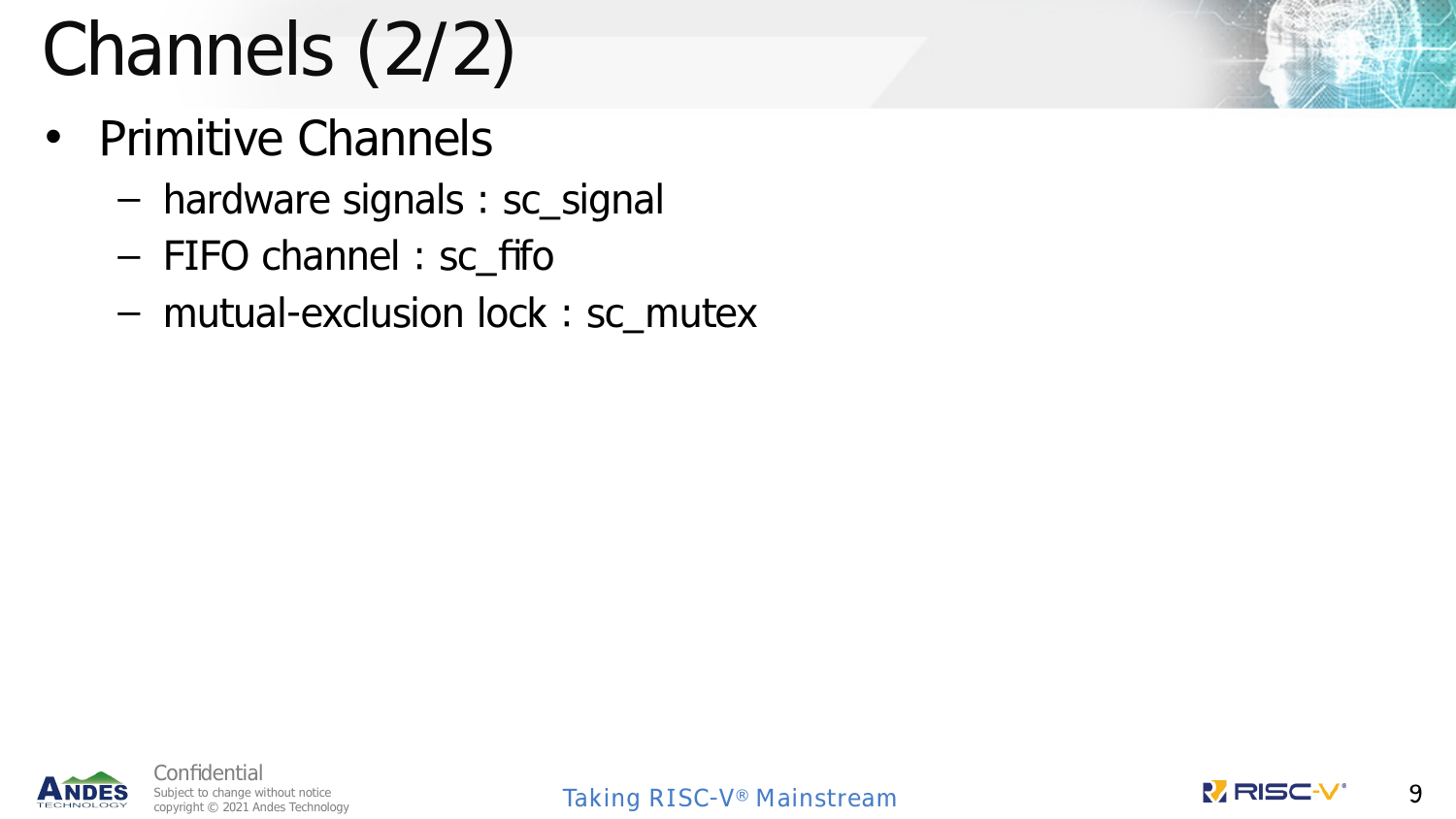

Channels (2/2)
Primitive Channels
hardware signals : sc_signal
FIFO channel : sc_fifo
mutual-exclusion lock : sc_mutex